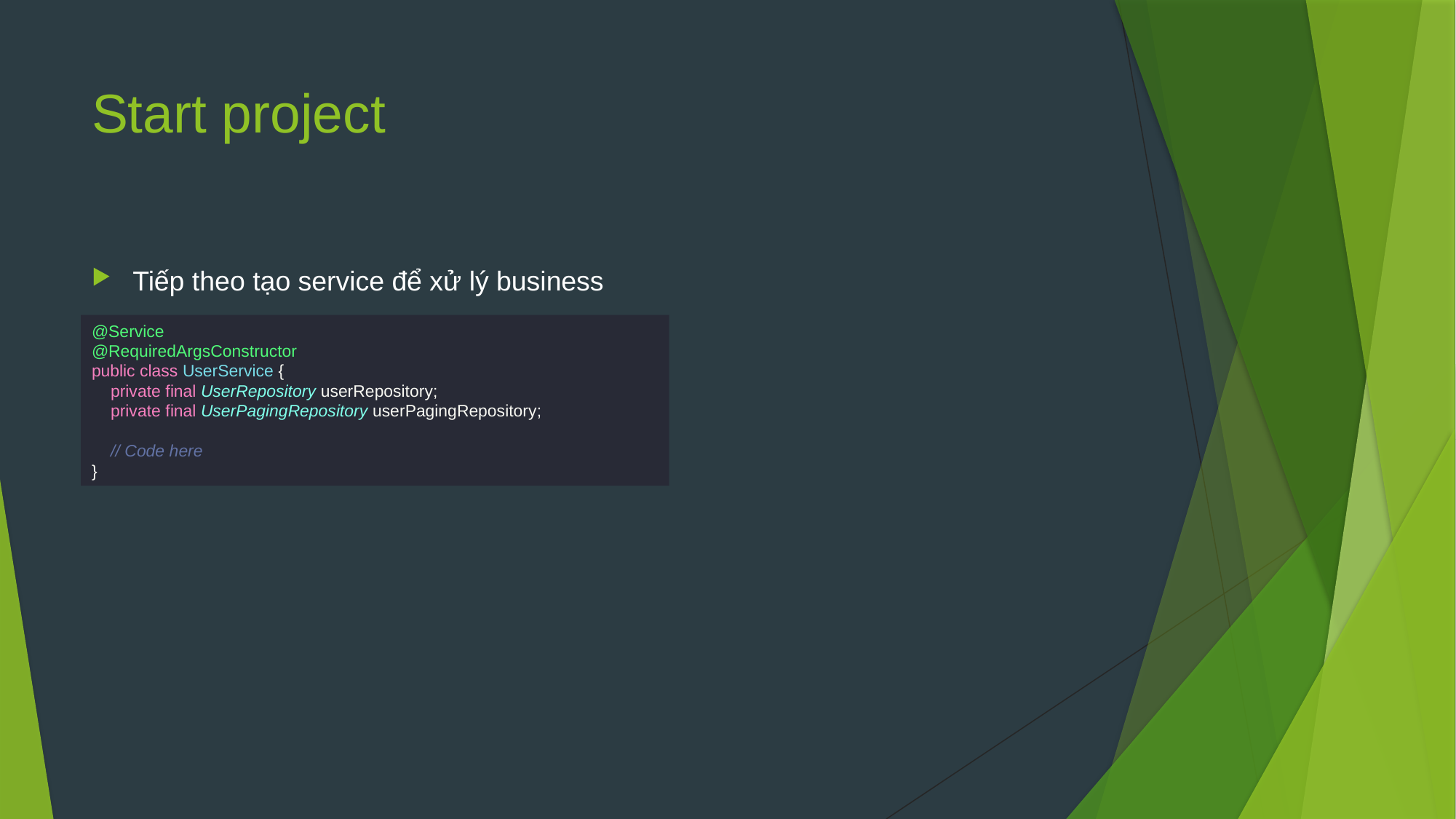

# Start project
Tiếp theo tạo service để xử lý business

@Service
@RequiredArgsConstructor
public class UserService {
    private final UserRepository userRepository;
    private final UserPagingRepository userPagingRepository;
    // Code here
}